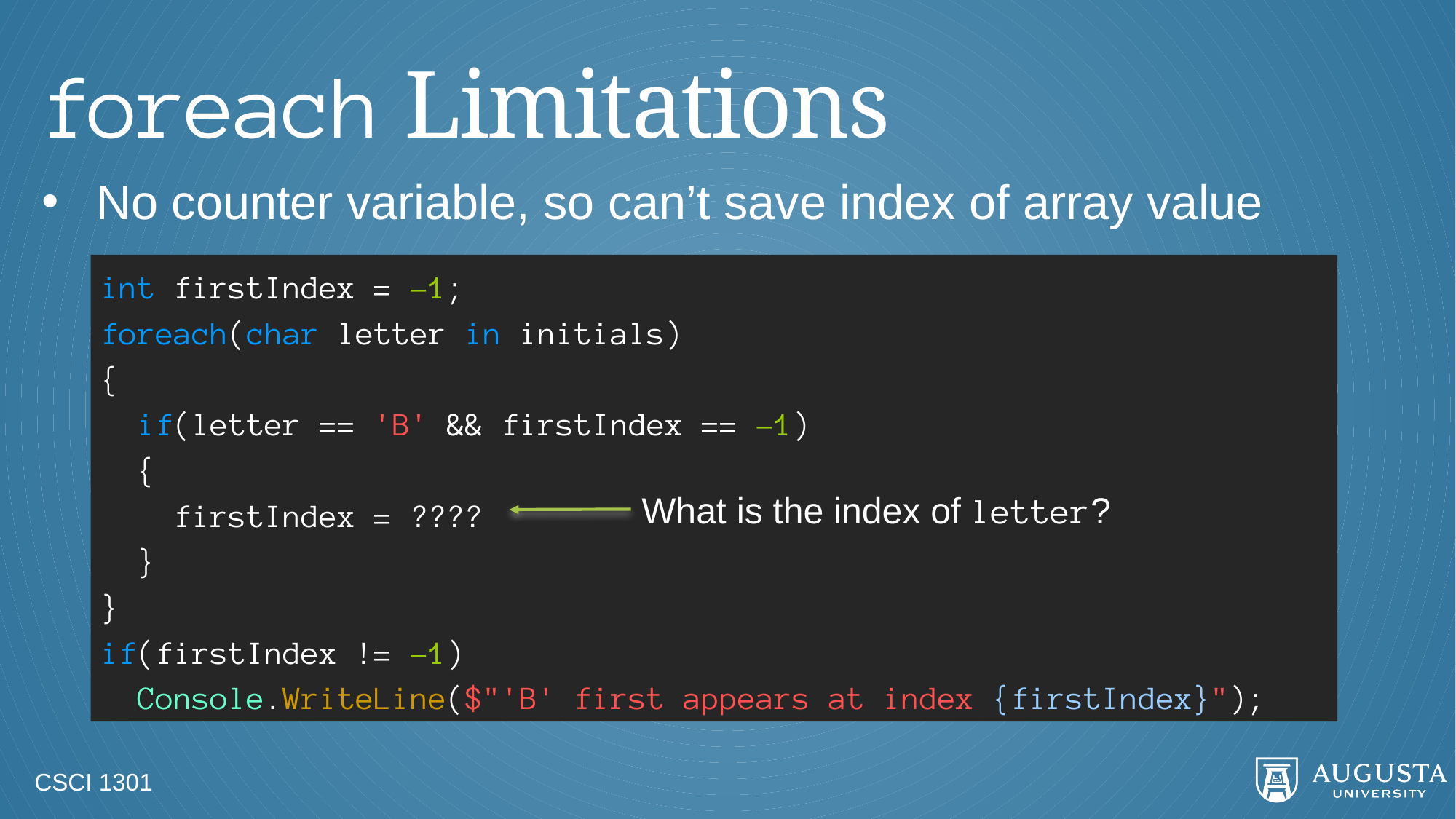

# foreach Limitations
No counter variable, so can’t save index of array value
int firstIndex = -1;
foreach(char letter in initials)
{
  if(letter == 'B' && firstIndex == -1)
  {
    firstIndex = ????
  }
}
if(firstIndex != -1)
  Console.WriteLine($"'B' first appears at index {firstIndex}");
What is the index of letter?
CSCI 1301